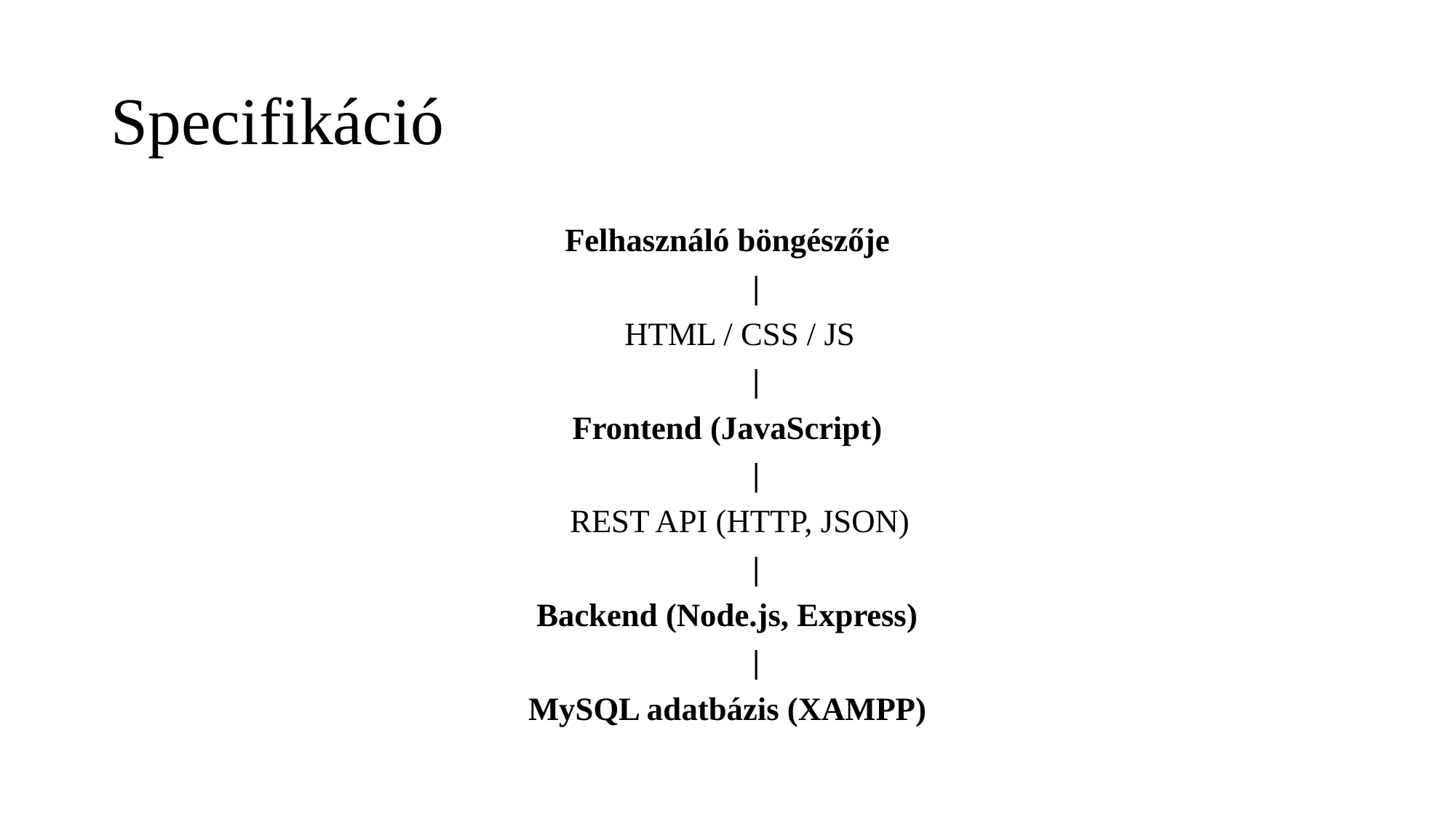

# Specifikáció
Felhasználó böngészője
       |
   HTML / CSS / JS
       |
Frontend (JavaScript)
       |
   REST API (HTTP, JSON)
       |
Backend (Node.js, Express)
       |
MySQL adatbázis (XAMPP)